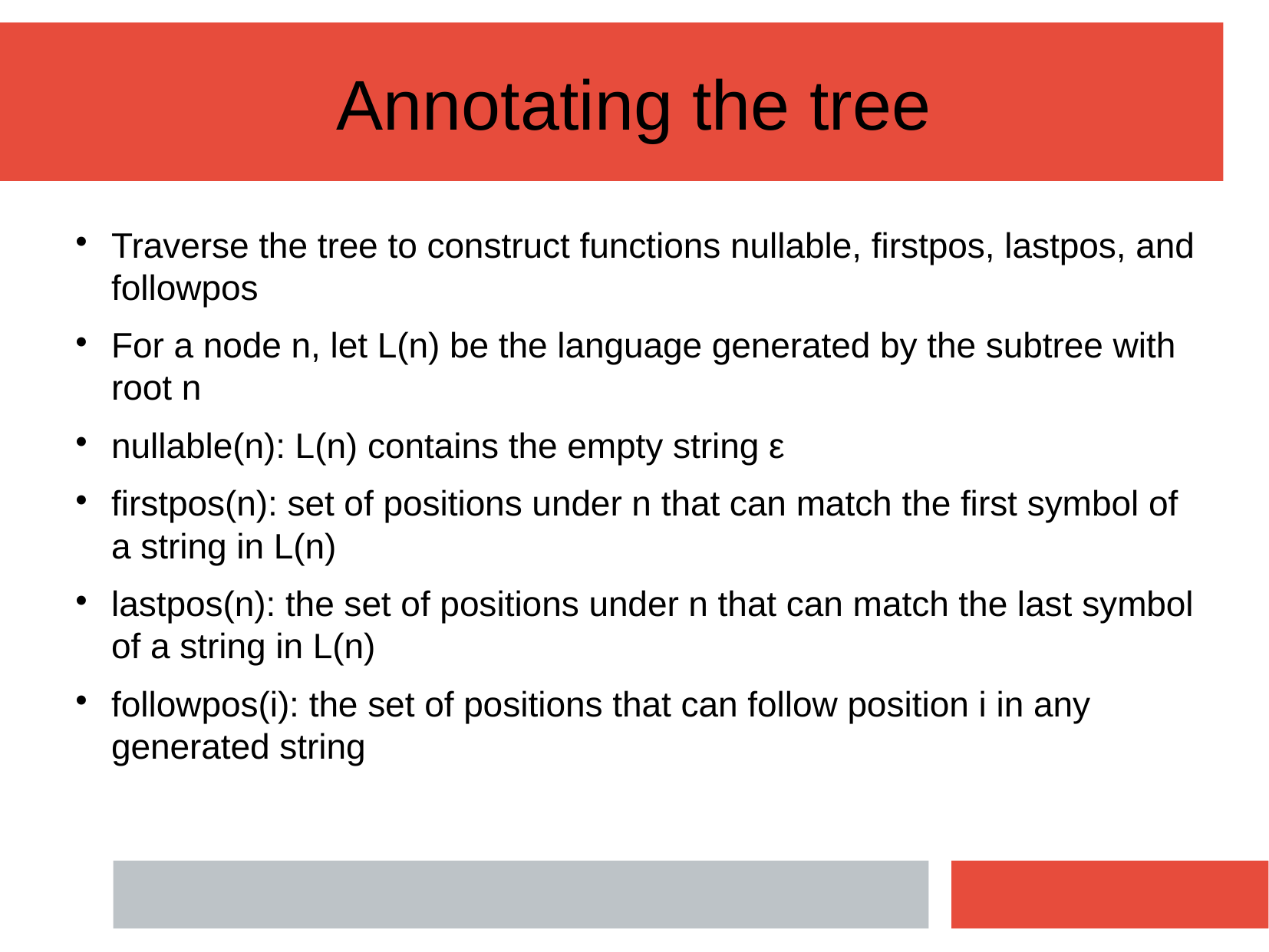

Annotating the tree
Traverse the tree to construct functions nullable, firstpos, lastpos, and followpos
For a node n, let L(n) be the language generated by the subtree with root n
nullable(n): L(n) contains the empty string ε
firstpos(n): set of positions under n that can match the first symbol of a string in L(n)
lastpos(n): the set of positions under n that can match the last symbol of a string in L(n)
followpos(i): the set of positions that can follow position i in any generated string